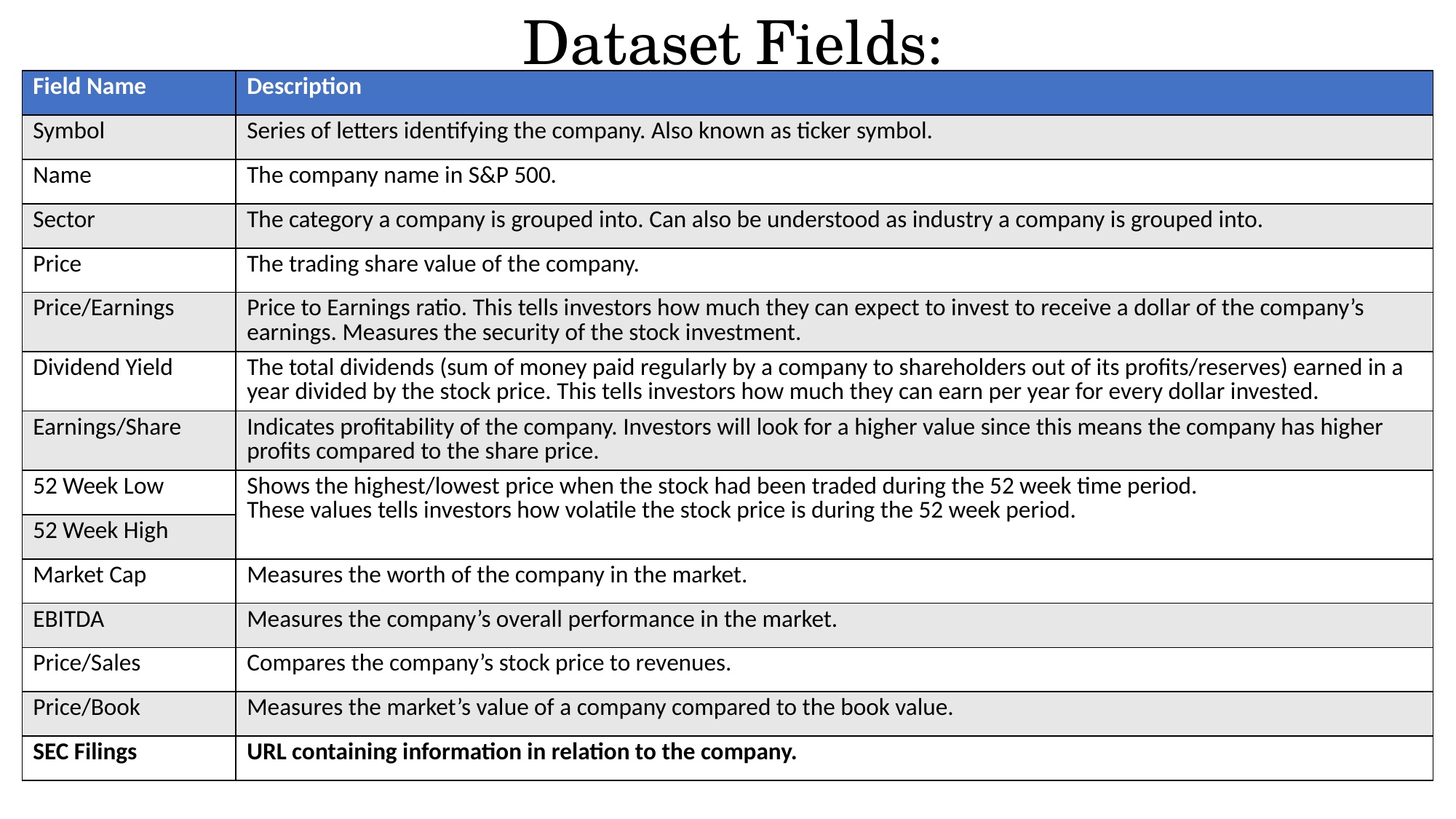

# Dataset Fields:
| Field Name | Description |
| --- | --- |
| Symbol | Series of letters identifying the company. Also known as ticker symbol. |
| Name | The company name in S&P 500. |
| Sector | The category a company is grouped into. Can also be understood as industry a company is grouped into. |
| Price | The trading share value of the company. |
| Price/Earnings | Price to Earnings ratio. This tells investors how much they can expect to invest to receive a dollar of the company’s earnings. Measures the security of the stock investment. |
| Dividend Yield | The total dividends (sum of money paid regularly by a company to shareholders out of its profits/reserves) earned in a year divided by the stock price. This tells investors how much they can earn per year for every dollar invested. |
| Earnings/Share | Indicates profitability of the company. Investors will look for a higher value since this means the company has higher profits compared to the share price. |
| 52 Week Low | Shows the highest/lowest price when the stock had been traded during the 52 week time period. These values tells investors how volatile the stock price is during the 52 week period. |
| 52 Week High |  |
| Market Cap | Measures the worth of the company in the market. |
| EBITDA | Measures the company’s overall performance in the market. |
| Price/Sales | Compares the company’s stock price to revenues. |
| Price/Book | Measures the market’s value of a company compared to the book value. |
| SEC Filings | URL containing information in relation to the company. |